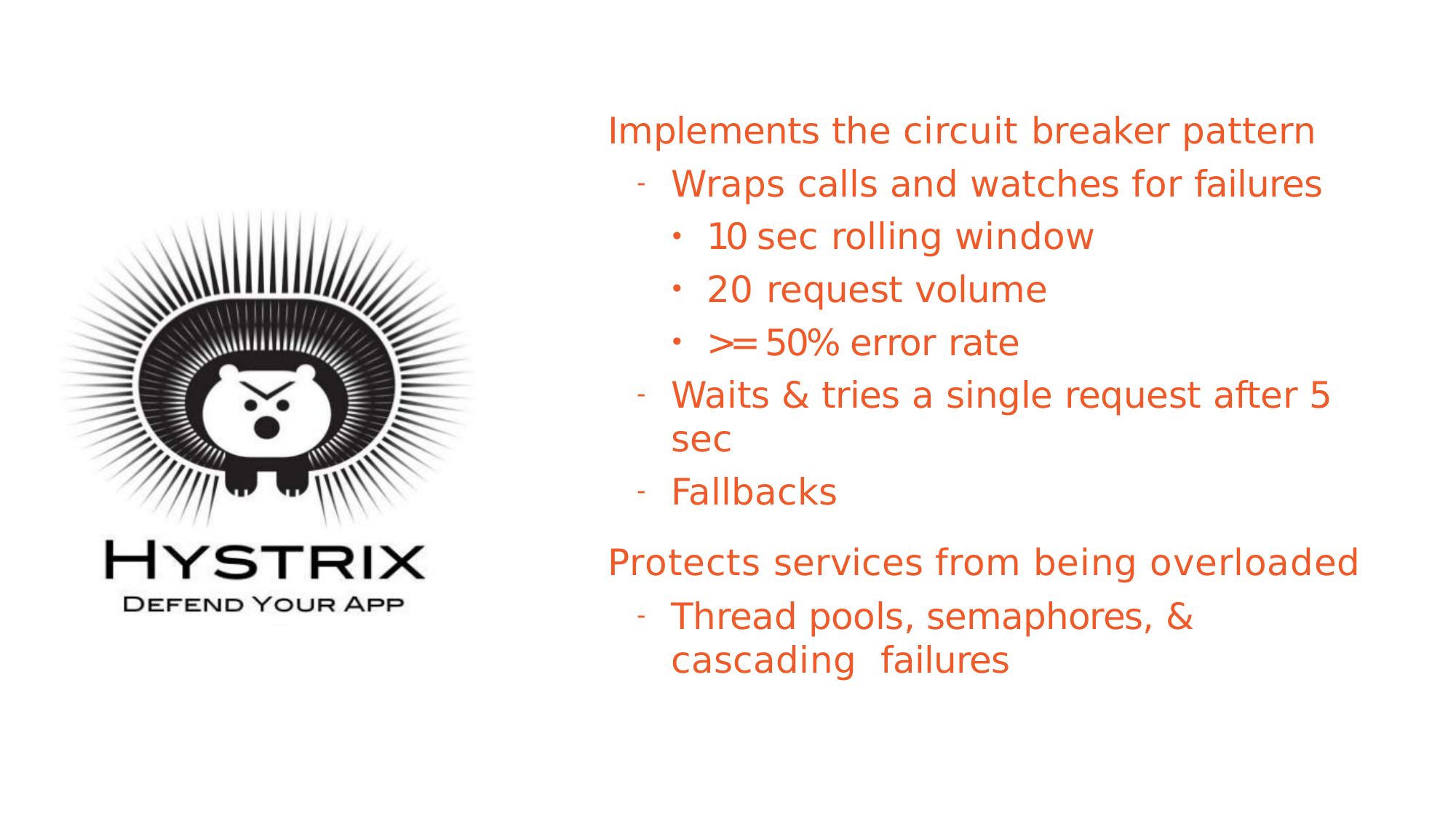

Implements the circuit breaker pattern
Wraps calls and watches for failures
10 sec rolling window
20 request volume
>= 50% error rate
Waits & tries a single request after 5 sec
Fallbacks
Protects services from being overloaded
Thread pools, semaphores, & cascading  failures